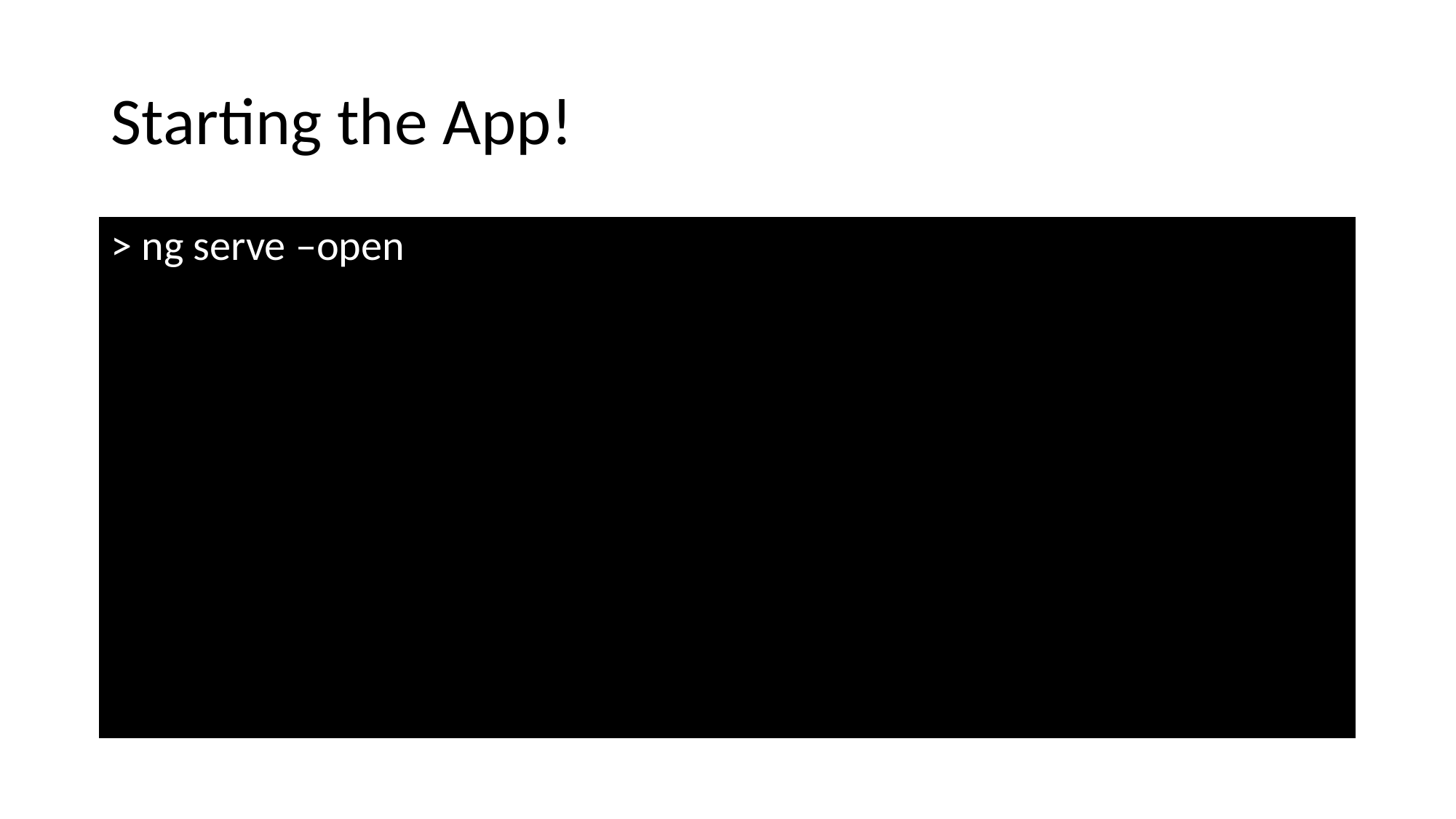

# Starting the App!
> ng serve –open